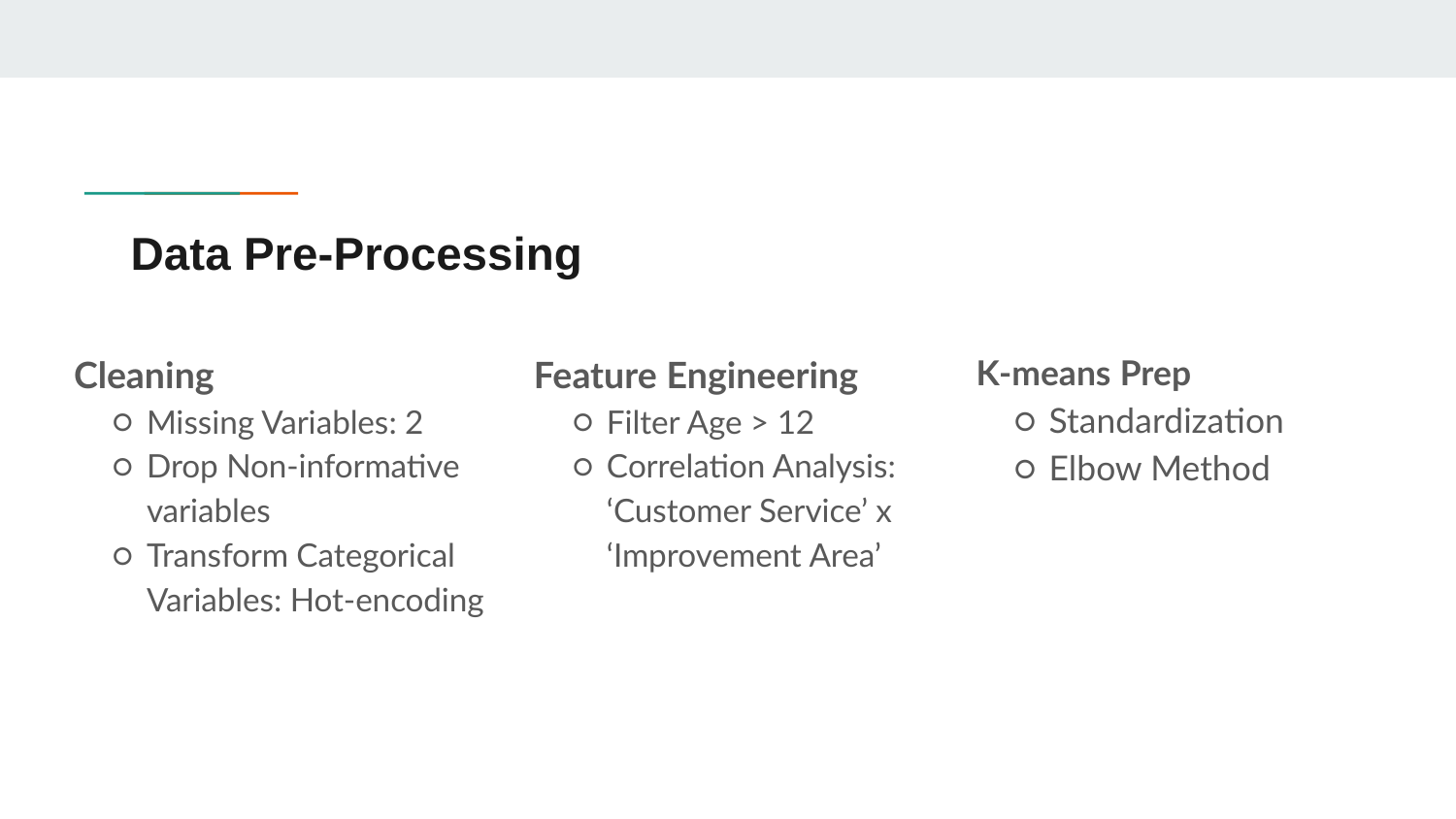

# Data Pre-Processing
Cleaning
Missing Variables: 2
Drop Non-informative variables
Transform Categorical Variables: Hot-encoding

Feature Engineering
Filter Age > 12
Correlation Analysis: ‘Customer Service’ x ‘Improvement Area’

K-means Prep
Standardization
Elbow Method